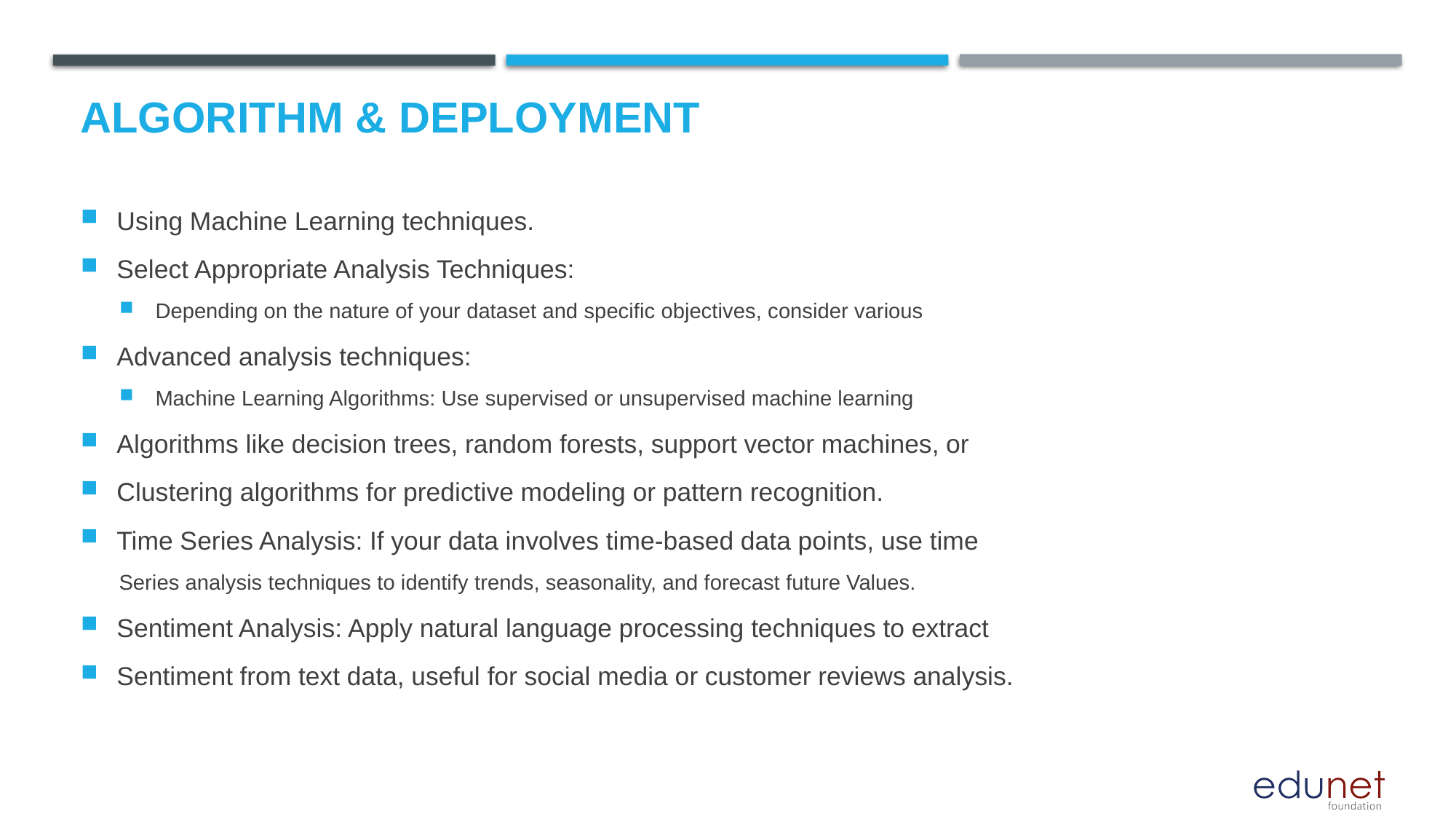

# Algorithm & Deployment
Using Machine Learning techniques.
Select Appropriate Analysis Techniques:
Depending on the nature of your dataset and specific objectives, consider various
Advanced analysis techniques:
Machine Learning Algorithms: Use supervised or unsupervised machine learning
Algorithms like decision trees, random forests, support vector machines, or
Clustering algorithms for predictive modeling or pattern recognition.
Time Series Analysis: If your data involves time-based data points, use time
Series analysis techniques to identify trends, seasonality, and forecast future Values.
Sentiment Analysis: Apply natural language processing techniques to extract
Sentiment from text data, useful for social media or customer reviews analysis.